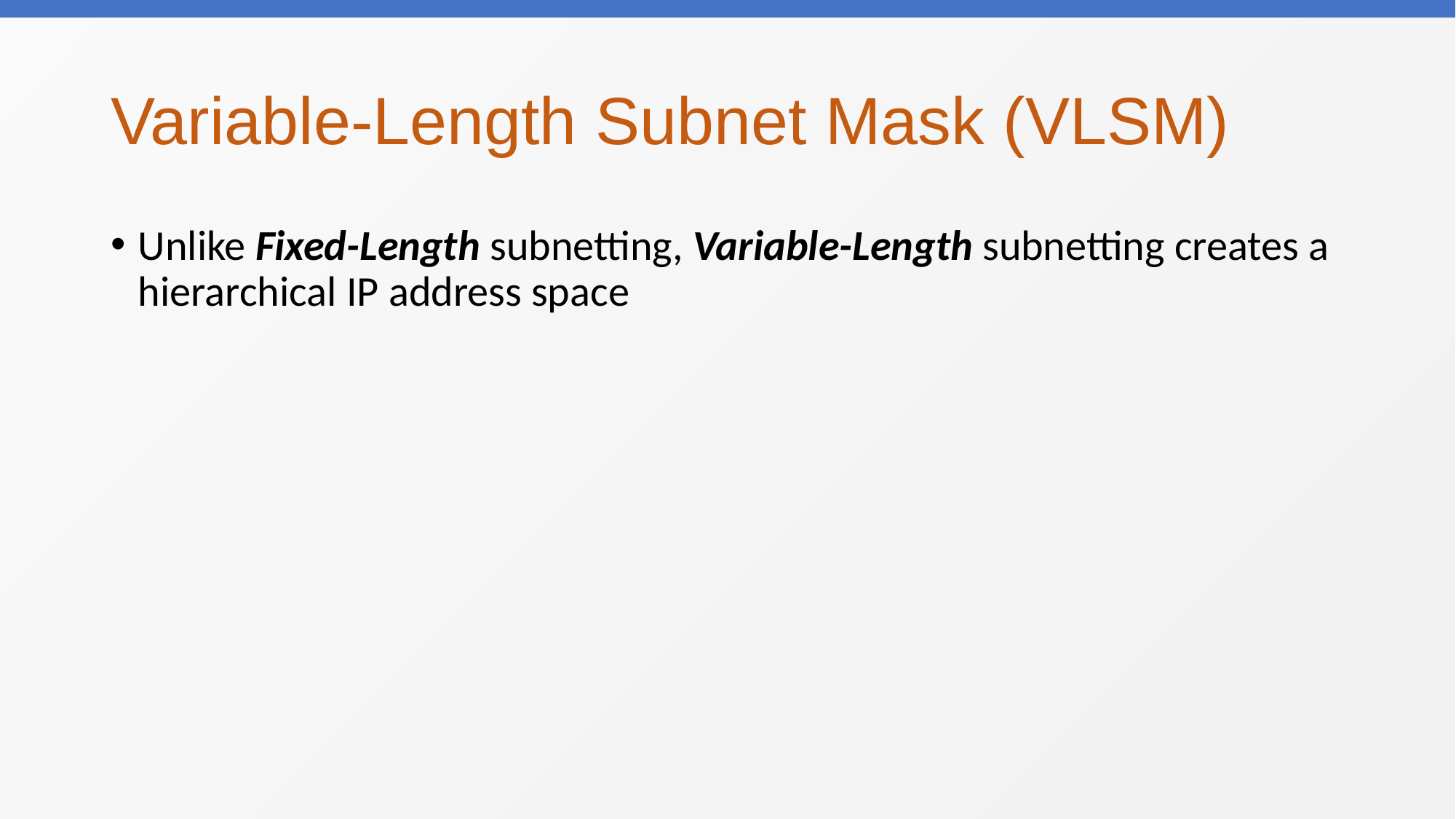

# Variable-Length Subnet Mask (VLSM)
Unlike Fixed-Length subnetting, Variable-Length subnetting creates a hierarchical IP address space